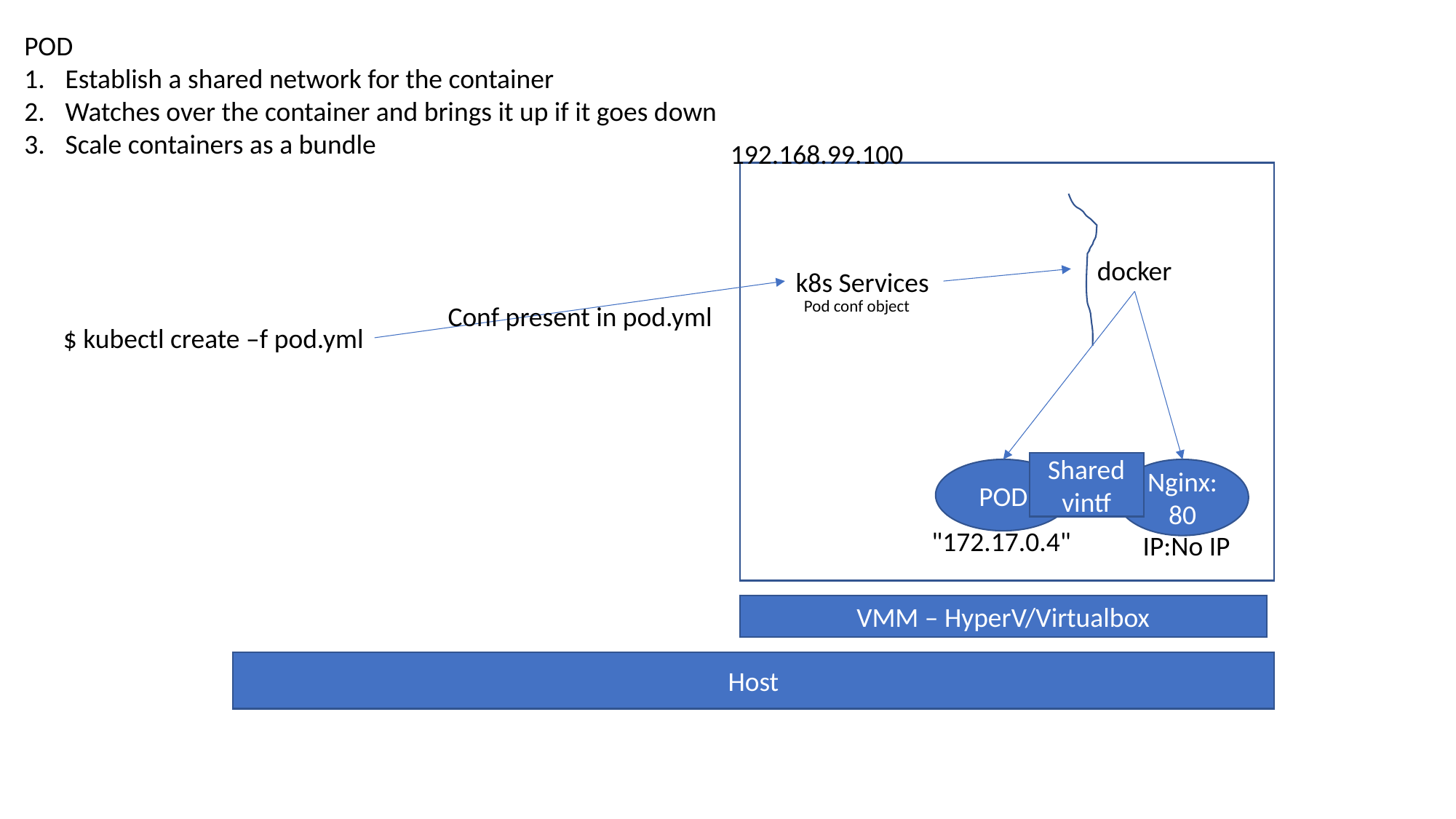

POD
Establish a shared network for the container
Watches over the container and brings it up if it goes down
Scale containers as a bundle

192.168.99.100

docker
k8s Services
Pod conf object
Conf present in pod.yml
$ kubectl create –f pod.yml
Shared vintf
POD
Nginx:80
"172.17.0.4"
IP:No IP
VMM – HyperV/Virtualbox
Host